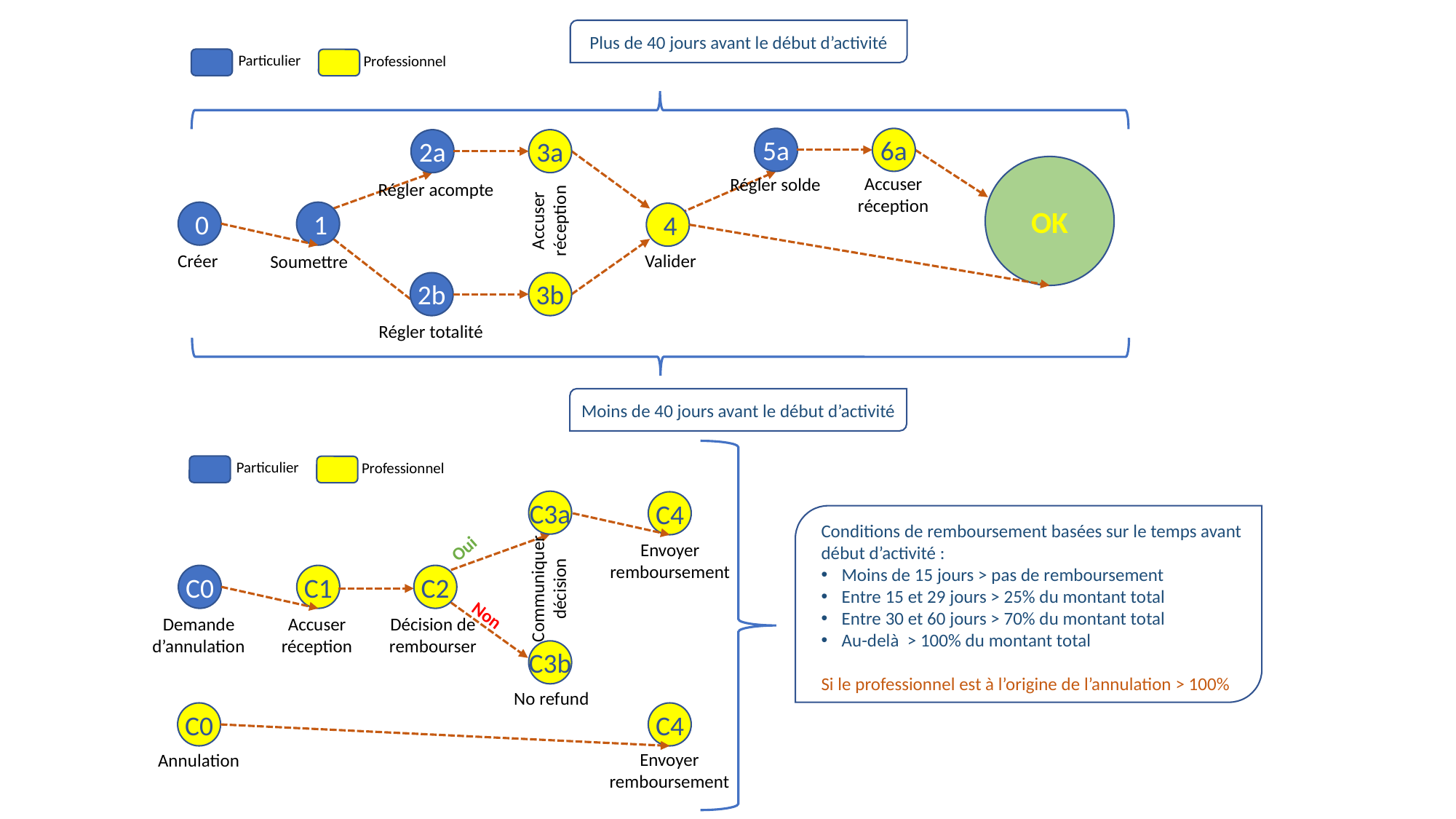

Plus de 40 jours avant le début d’activité
Particulier
Professionnel

5a
6a
2a
3a
OK
Accuser réception
Régler solde
Régler acompte
Accuser réception
0
1
4
Créer
Valider
Soumettre
2b
3b
Régler totalité

Moins de 40 jours avant le début d’activité

Particulier
Professionnel

C3a
C4

Conditions de remboursement basées sur le temps avant début d’activité :
Moins de 15 jours > pas de remboursement
Entre 15 et 29 jours > 25% du montant total
Entre 30 et 60 jours > 70% du montant total
Au-delà  > 100% du montant total

Si le professionnel est à l’origine de l’annulation > 100%

Oui
Envoyer
remboursement
Communiquer
décision
C0
C1
C2
Non
Décision de
rembourser
Demande
d’annulation
Accuser réception
C3b
No refund
C0
C4
Envoyer
remboursement
Annulation